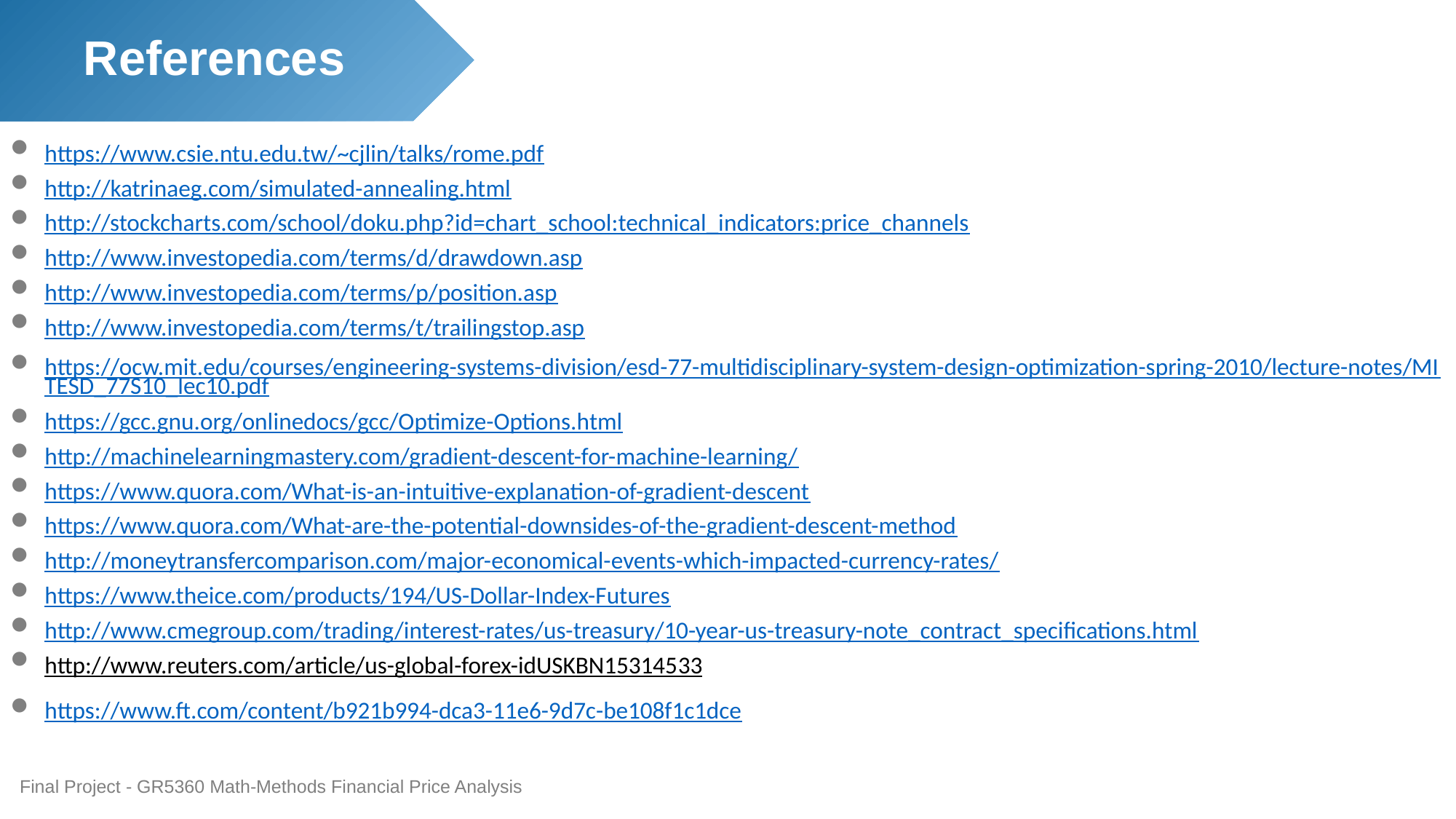

References
https://www.csie.ntu.edu.tw/~cjlin/talks/rome.pdf

http://katrinaeg.com/simulated-annealing.html

http://stockcharts.com/school/doku.php?id=chart_school:technical_indicators:price_channels

http://www.investopedia.com/terms/d/drawdown.asp

http://www.investopedia.com/terms/p/position.asp

http://www.investopedia.com/terms/t/trailingstop.asp

https://ocw.mit.edu/courses/engineering-systems-division/esd-77-multidisciplinary-system-design-optimization-spring-2010/lecture-notes/MITESD_77S10_lec10.pdf

https://gcc.gnu.org/onlinedocs/gcc/Optimize-Options.html

http://machinelearningmastery.com/gradient-descent-for-machine-learning/

https://www.quora.com/What-is-an-intuitive-explanation-of-gradient-descent

https://www.quora.com/What-are-the-potential-downsides-of-the-gradient-descent-method

http://moneytransfercomparison.com/major-economical-events-which-impacted-currency-rates/

https://www.theice.com/products/194/US-Dollar-Index-Futures

http://www.cmegroup.com/trading/interest-rates/us-treasury/10-year-us-treasury-note_contract_specifications.html

http://www.reuters.com/article/us-global-forex-idUSKBN15314533

https://www.ft.com/content/b921b994-dca3-11e6-9d7c-be108f1c1dce